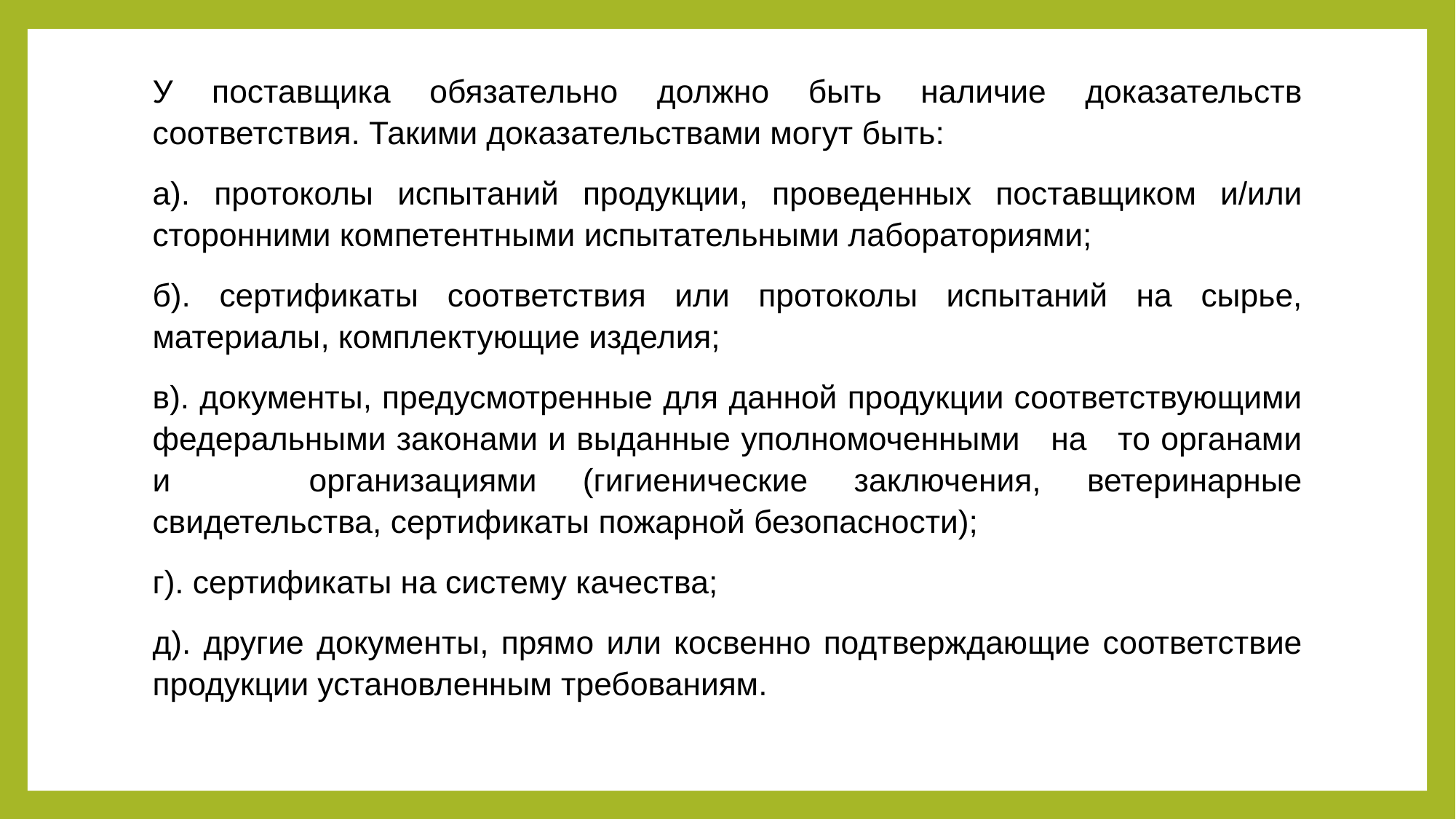

#
У поставщика обязательно должно быть наличие доказательств соответствия. Такими доказательствами могут быть:
а). протоколы испытаний продукции, проведенных поставщиком и/или сторонними компетентными испытательными лабораториями;
б). сертификаты соответствия или протоколы испытаний на сырье, материалы, комплектующие изделия;
в). документы, предусмотренные для данной продукции соответствующими федеральными законами и выданные уполномоченными   на   то органами и   организациями (гигиенические заключения, ветеринарные свидетельства, сертификаты пожарной безопасности);
г). сертификаты на систему качества;
д). другие документы, прямо или косвенно подтверждающие соответствие продукции установленным требованиям.